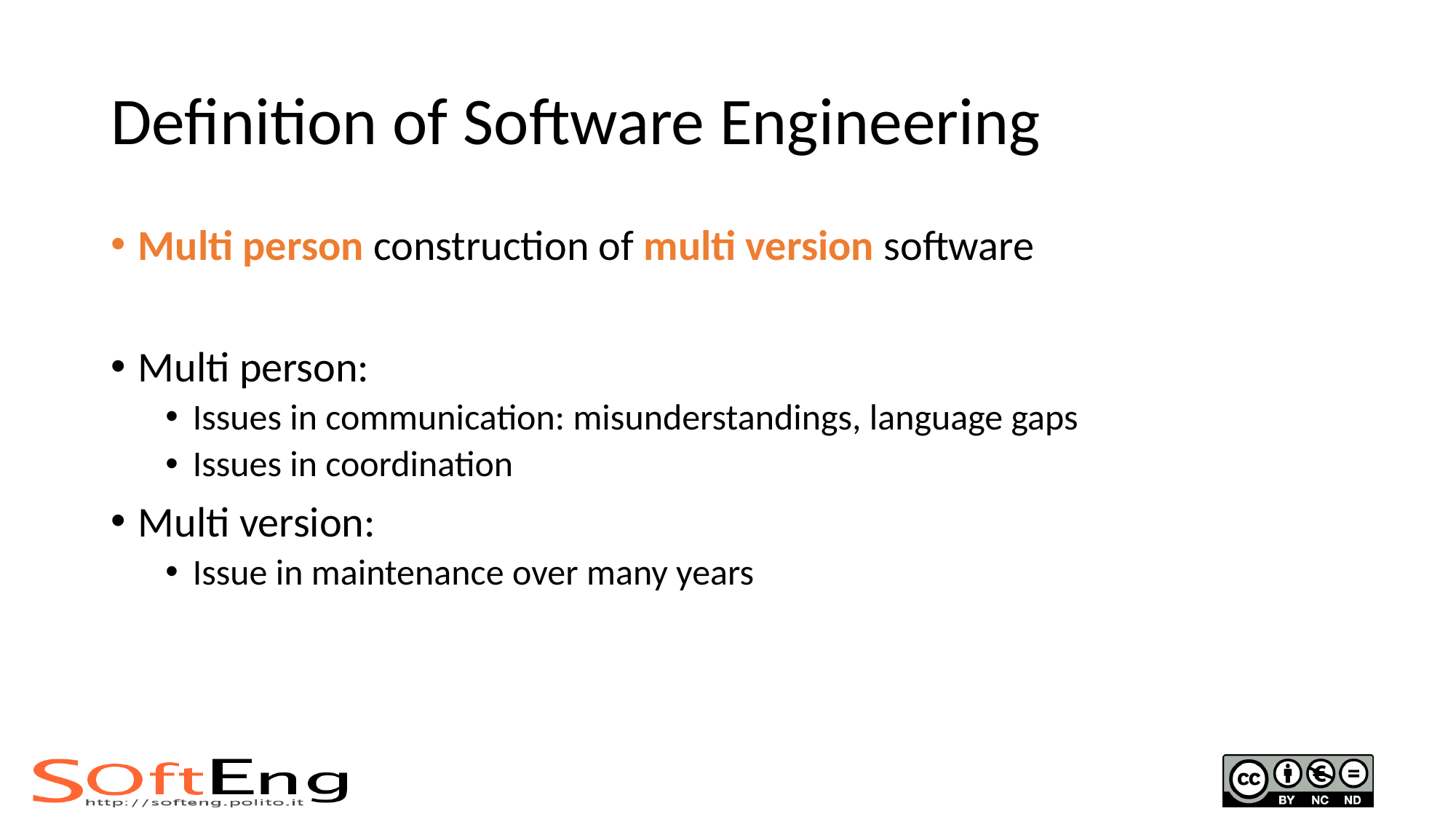

# Definition of Software Engineering
Multi person construction of multi version software

Multi person:
Issues in communication: misunderstandings, language gaps
Issues in coordination
Multi version:
Issue in maintenance over many years